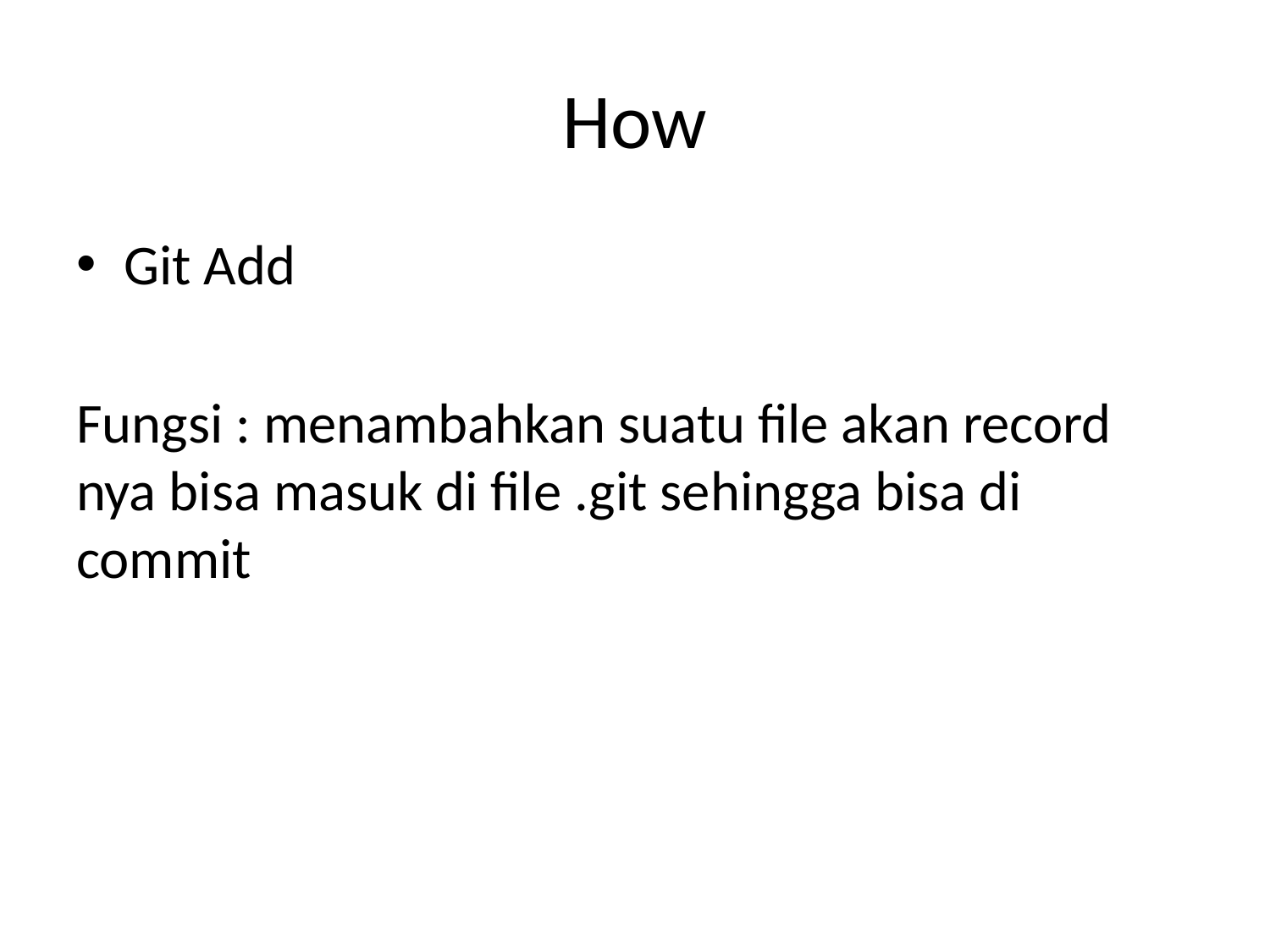

# How
Git Add

Fungsi : menambahkan suatu file akan record nya bisa masuk di file .git sehingga bisa di commit